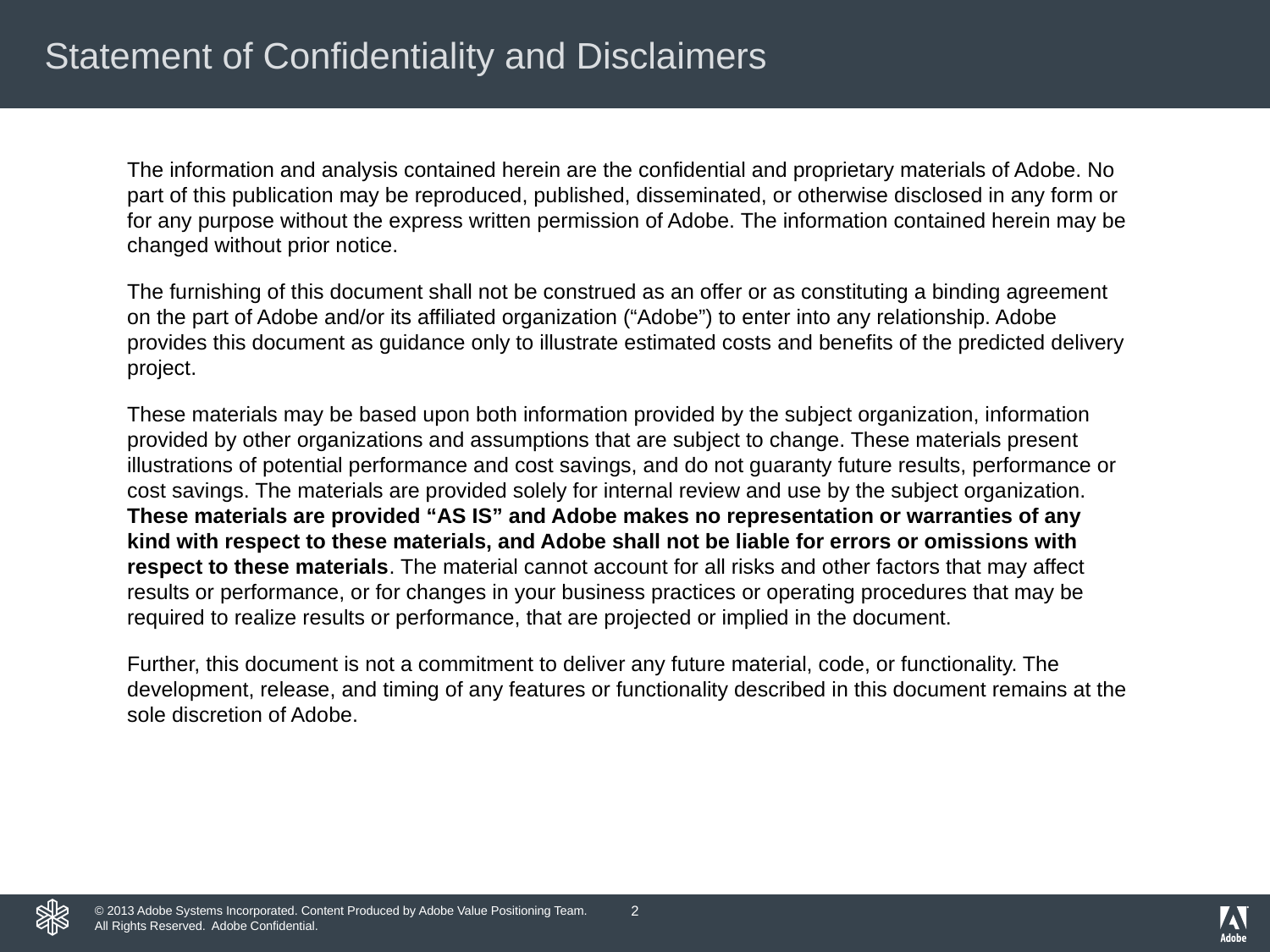

# Statement of Confidentiality and Disclaimers
The information and analysis contained herein are the confidential and proprietary materials of Adobe. No part of this publication may be reproduced, published, disseminated, or otherwise disclosed in any form or for any purpose without the express written permission of Adobe. The information contained herein may be changed without prior notice.
The furnishing of this document shall not be construed as an offer or as constituting a binding agreement on the part of Adobe and/or its affiliated organization (“Adobe”) to enter into any relationship. Adobe provides this document as guidance only to illustrate estimated costs and benefits of the predicted delivery project.
These materials may be based upon both information provided by the subject organization, information provided by other organizations and assumptions that are subject to change. These materials present illustrations of potential performance and cost savings, and do not guaranty future results, performance or cost savings. The materials are provided solely for internal review and use by the subject organization. These materials are provided “AS IS” and Adobe makes no representation or warranties of any kind with respect to these materials, and Adobe shall not be liable for errors or omissions with respect to these materials. The material cannot account for all risks and other factors that may affect results or performance, or for changes in your business practices or operating procedures that may be required to realize results or performance, that are projected or implied in the document.
Further, this document is not a commitment to deliver any future material, code, or functionality. The development, release, and timing of any features or functionality described in this document remains at the sole discretion of Adobe.

2